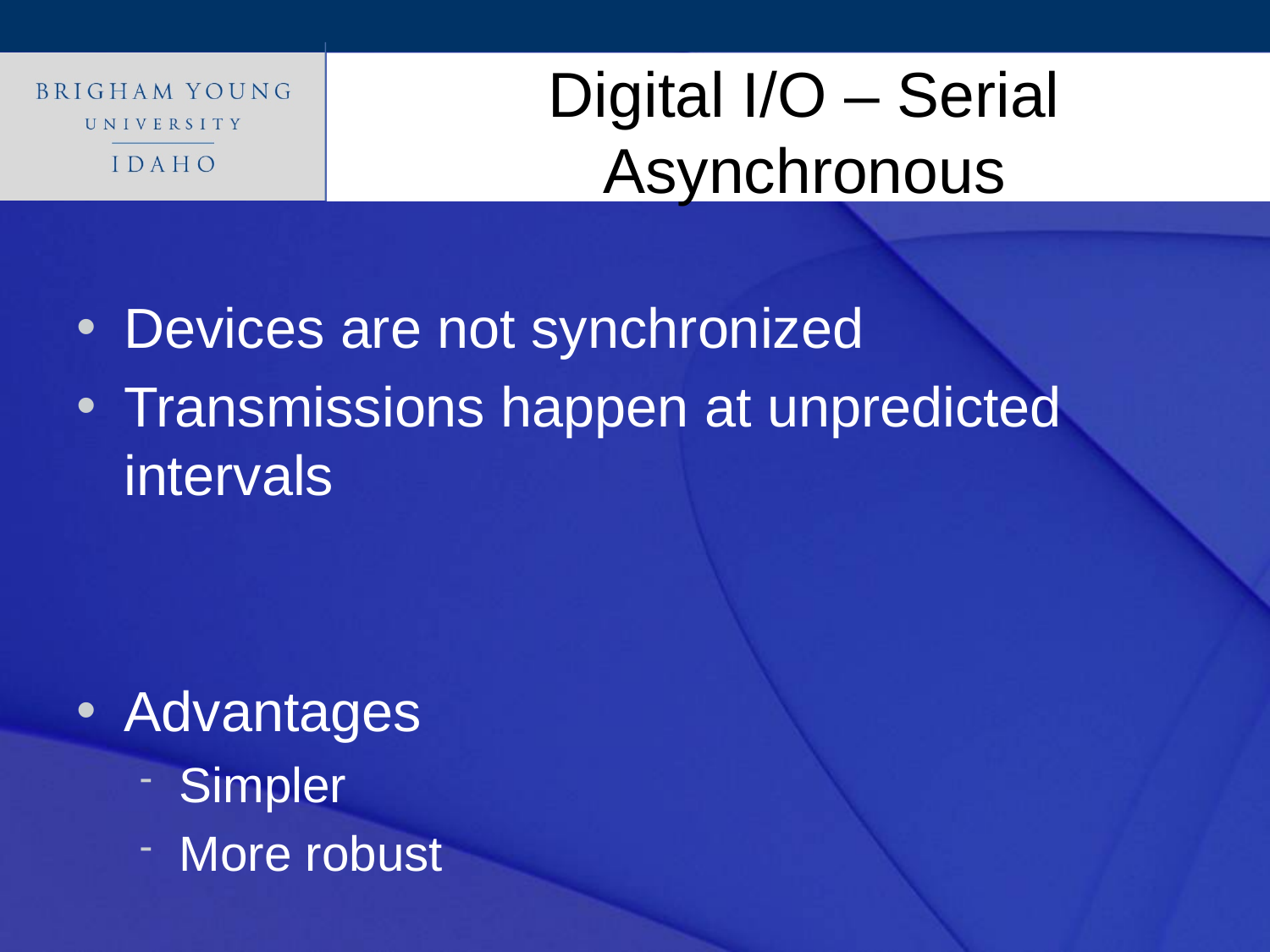

# Digital I/O – Serial Asynchronous
Devices are not synchronized
Transmissions happen at unpredicted intervals

Advantages
Simpler
More robust